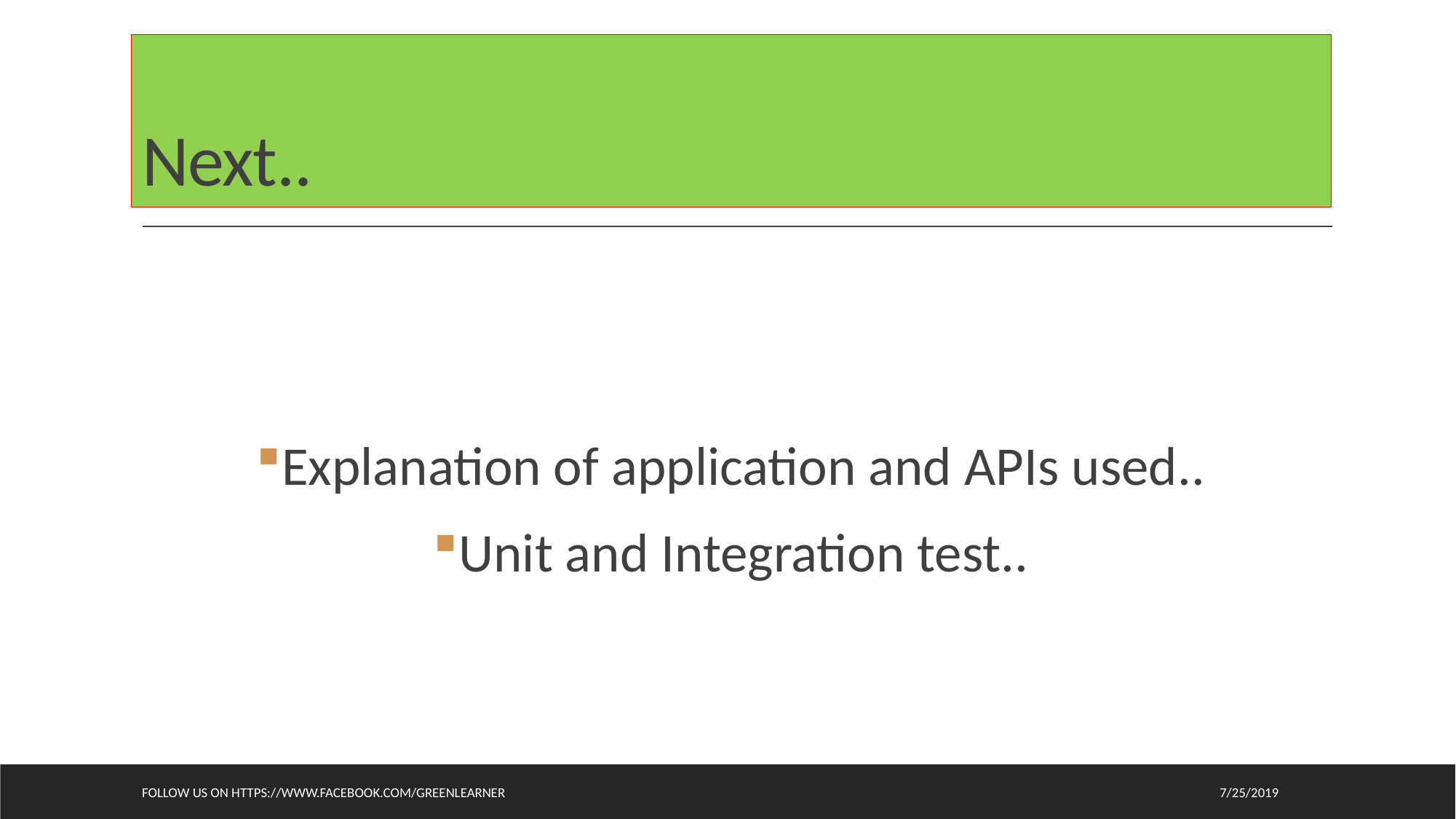

# Next..

Explanation of application and APIs used..
Unit and Integration test..
Follow us on https://www.facebook.com/greenlearner
7/25/2019